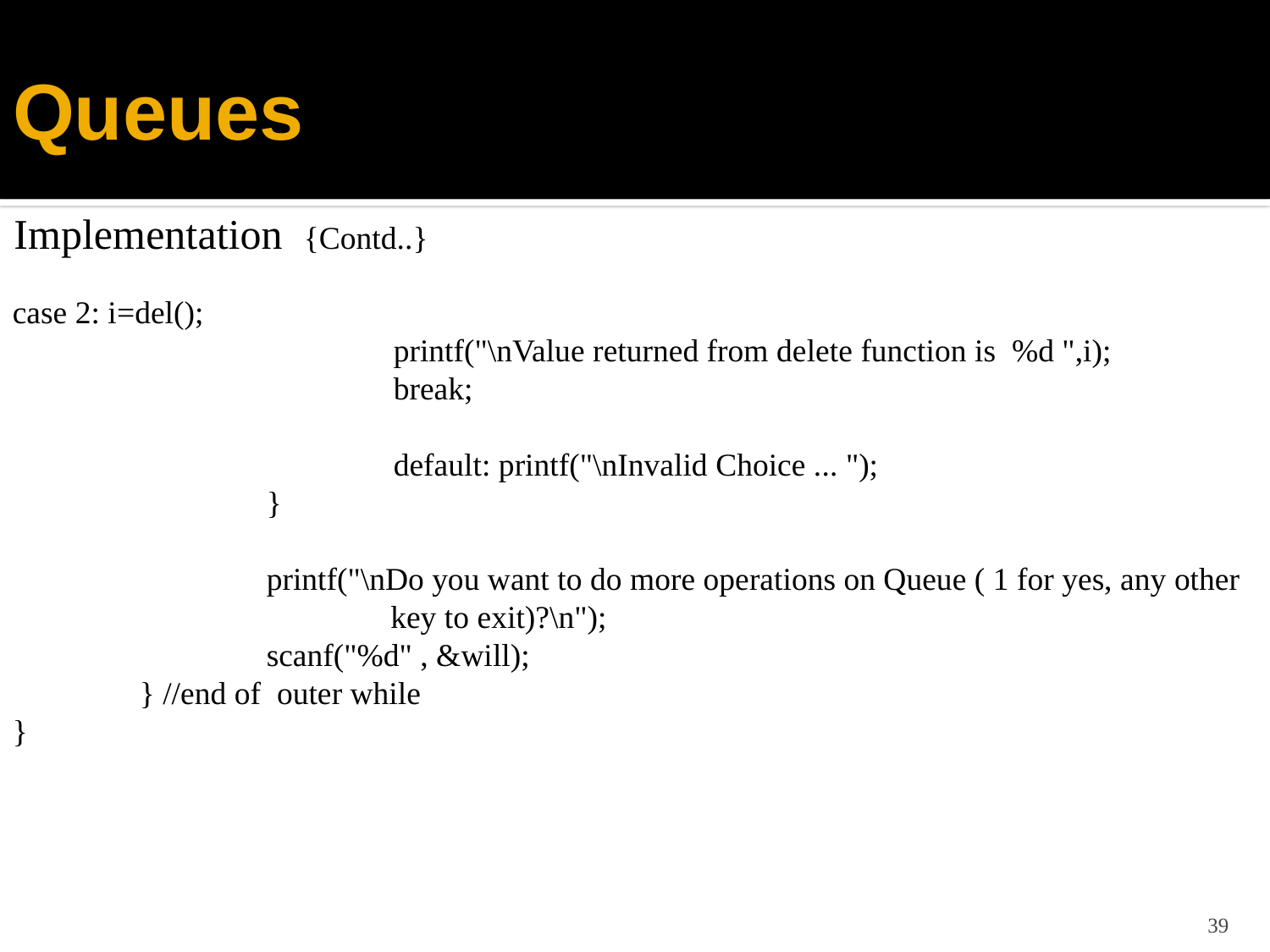

# Queues
Implementation  {Contd..}
case 2: i=del();
			printf("\nValue returned from delete function is  %d ",i);
			break;

			default: printf("\nInvalid Choice ... ");
		}

		printf("\nDo you want to do more operations on Queue ( 1 for yes, any other
                                               key to exit)?\n");
     		scanf("%d" , &will);
	} //end of  outer while
}
39